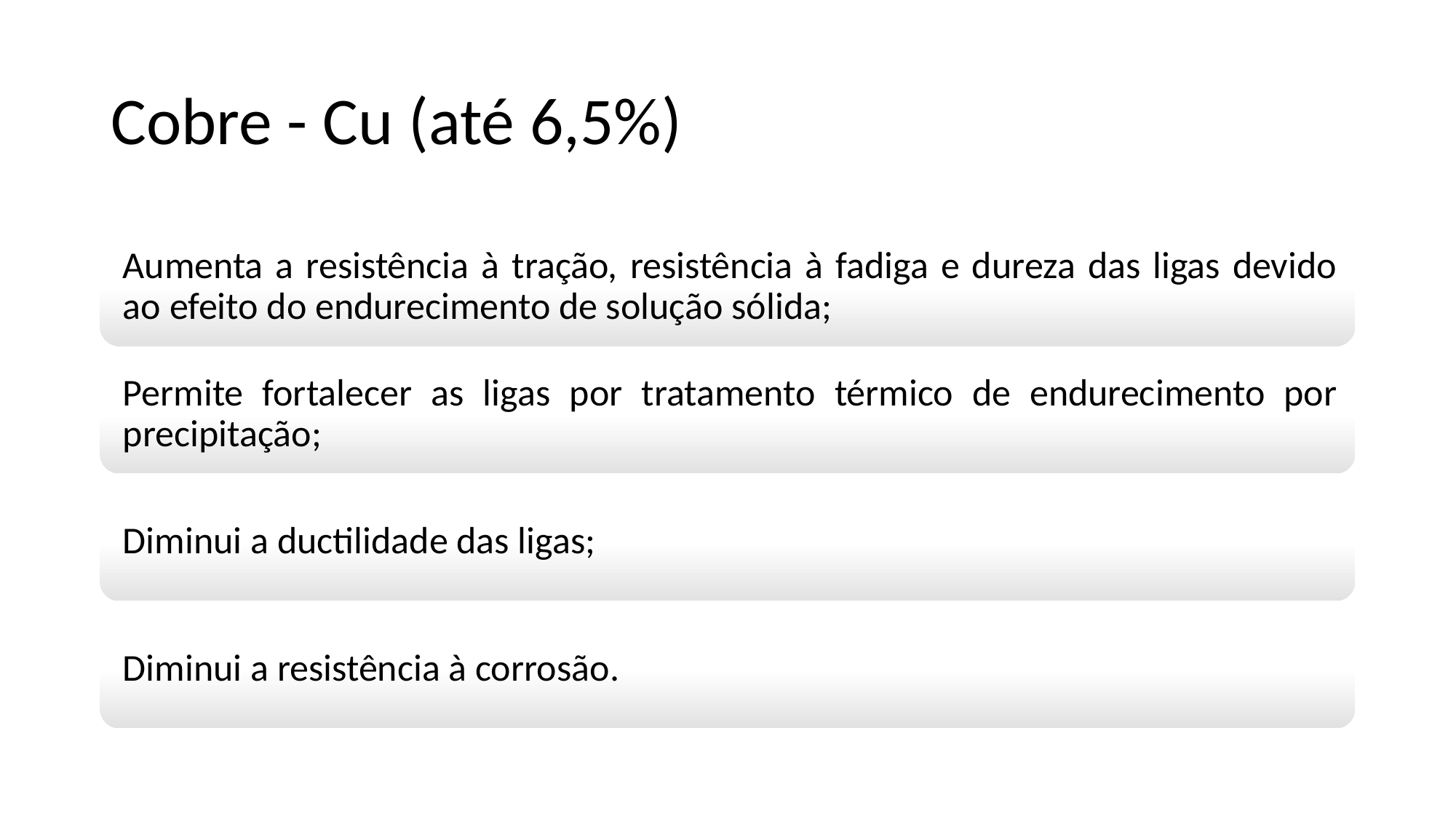

# Cobre - Cu (até 6,5%)
Aumenta a resistência à tração, resistência à fadiga e dureza das ligas devido ao efeito do endurecimento de solução sólida;
Permite fortalecer as ligas por tratamento térmico de endurecimento por precipitação;
Diminui a ductilidade das ligas;
Diminui a resistência à corrosão.